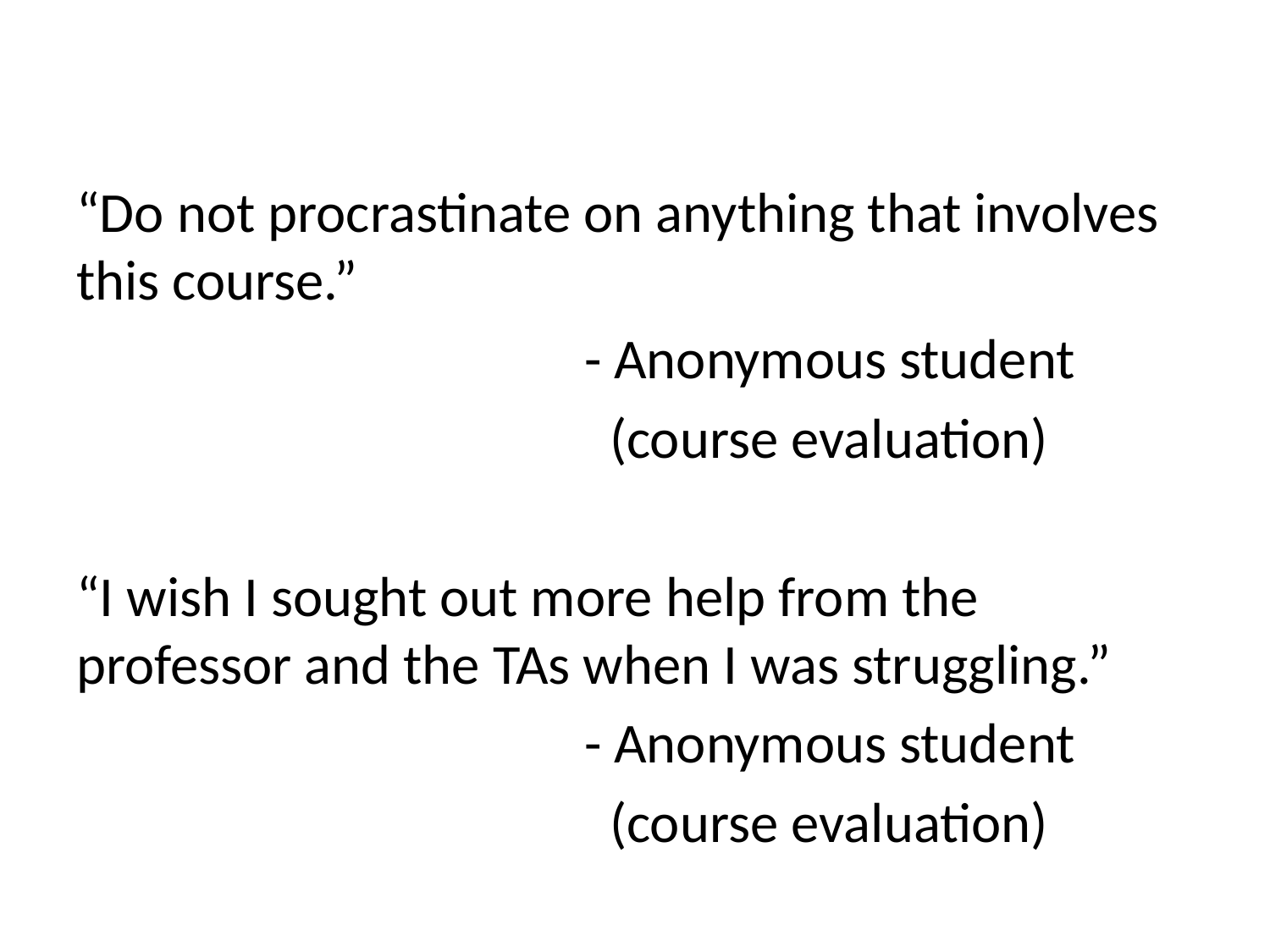

#
“Do not procrastinate on anything that involves this course.”
				- Anonymous student
				  (course evaluation)

“I wish I sought out more help from the professor and the TAs when I was struggling.”
				- Anonymous student
				  (course evaluation)